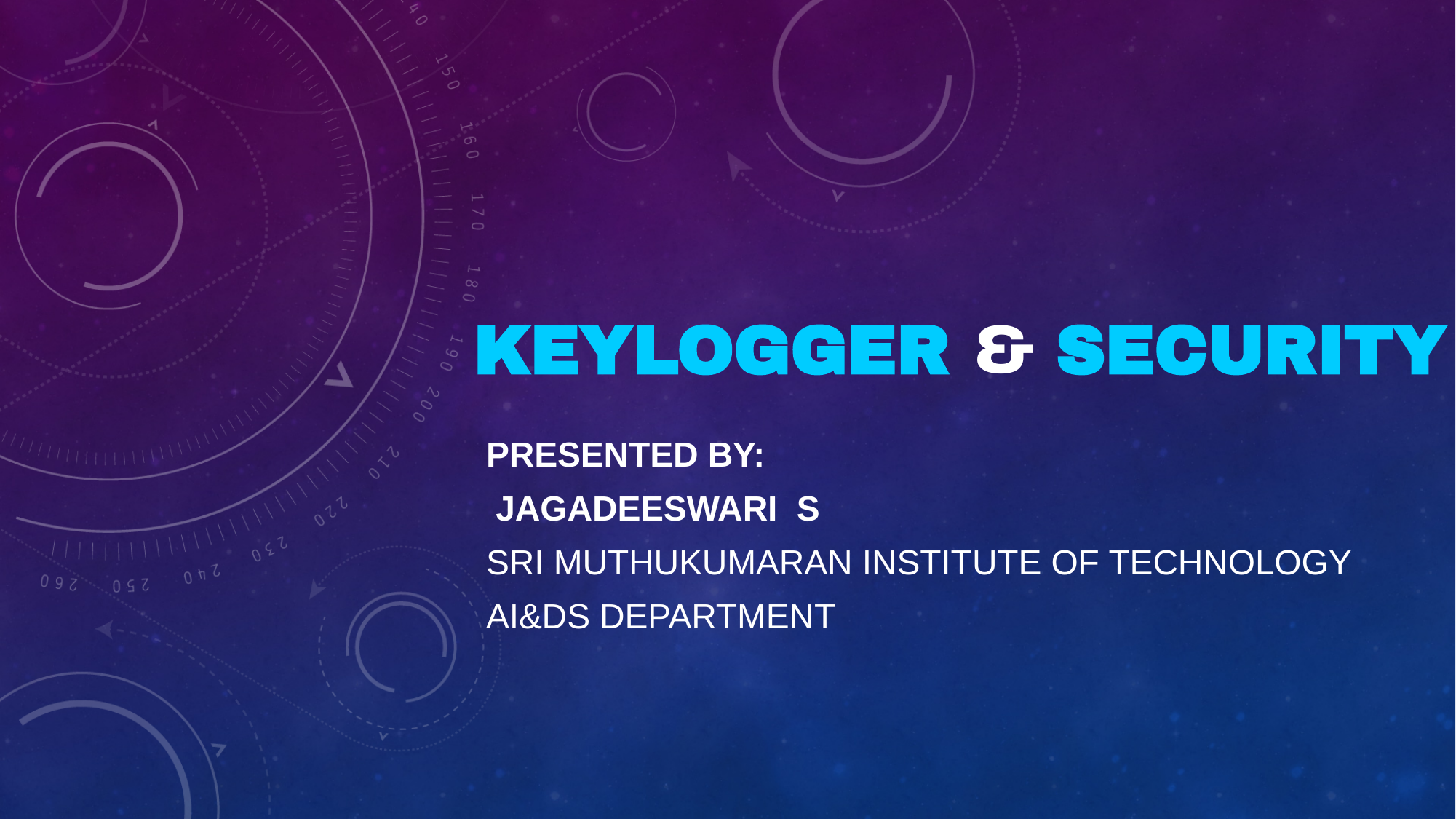

# Keylogger & Security
Presented by:
 JAGADEESWARI  S
Sri muthukumaran institute of technology
AI&DS Department